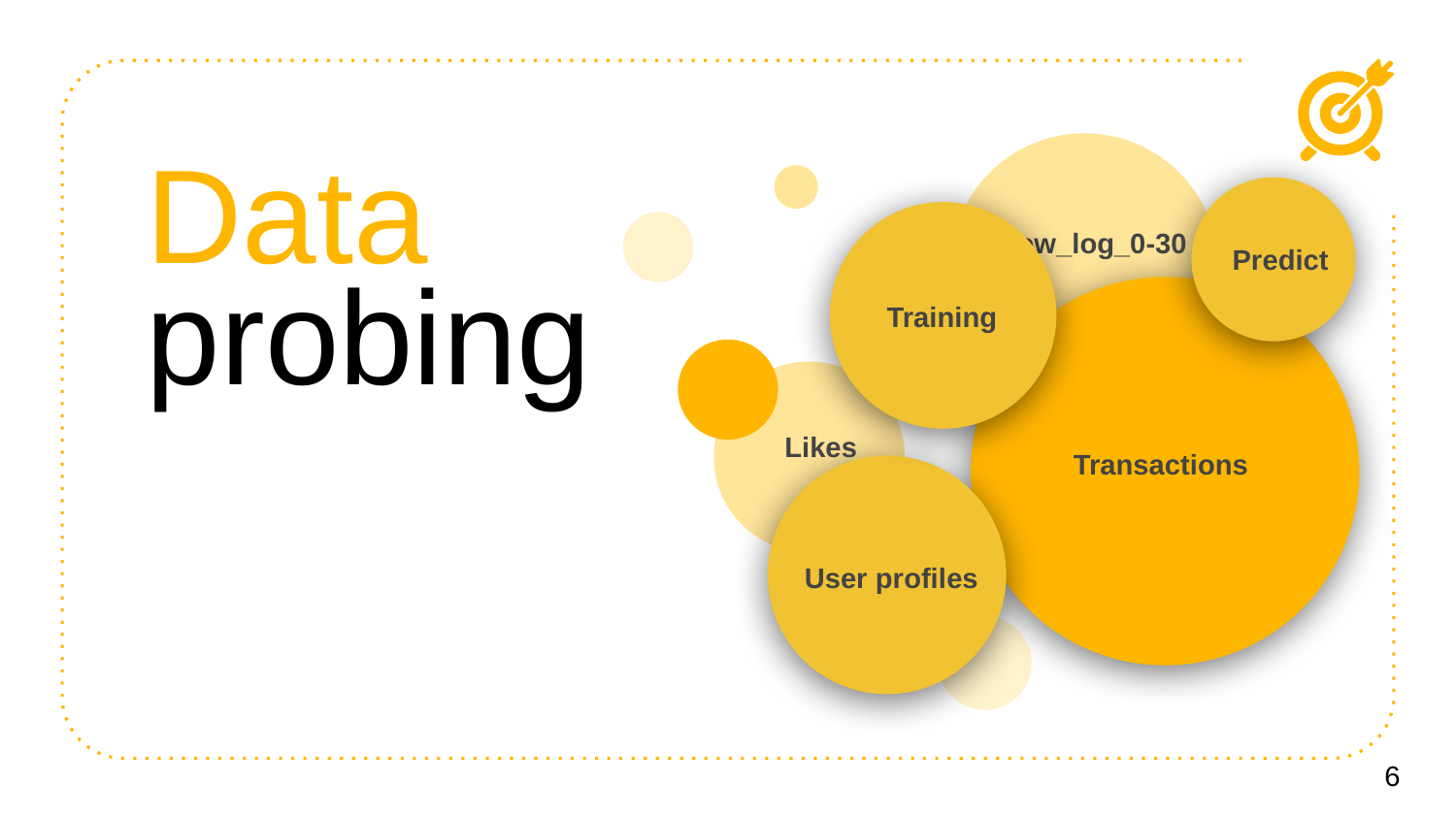

# Data probing

view_log_0-30
Predict

Training
Likes
Transactions

User profiles
6